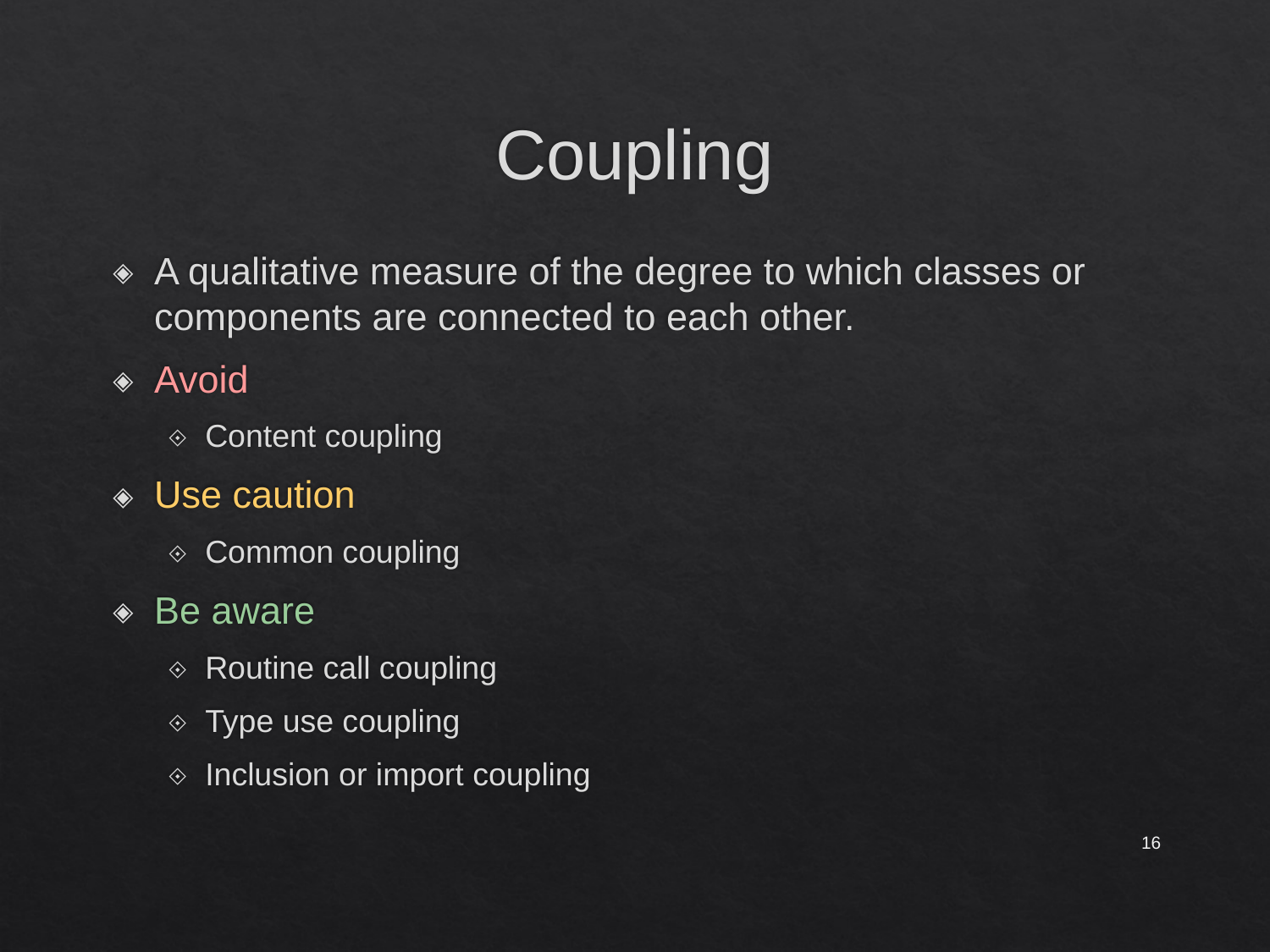

Coupling
A qualitative measure of the degree to which classes or components are connected to each other.
Avoid
Content coupling
Use caution
Common coupling
Be aware
Routine call coupling
Type use coupling
Inclusion or import coupling
16